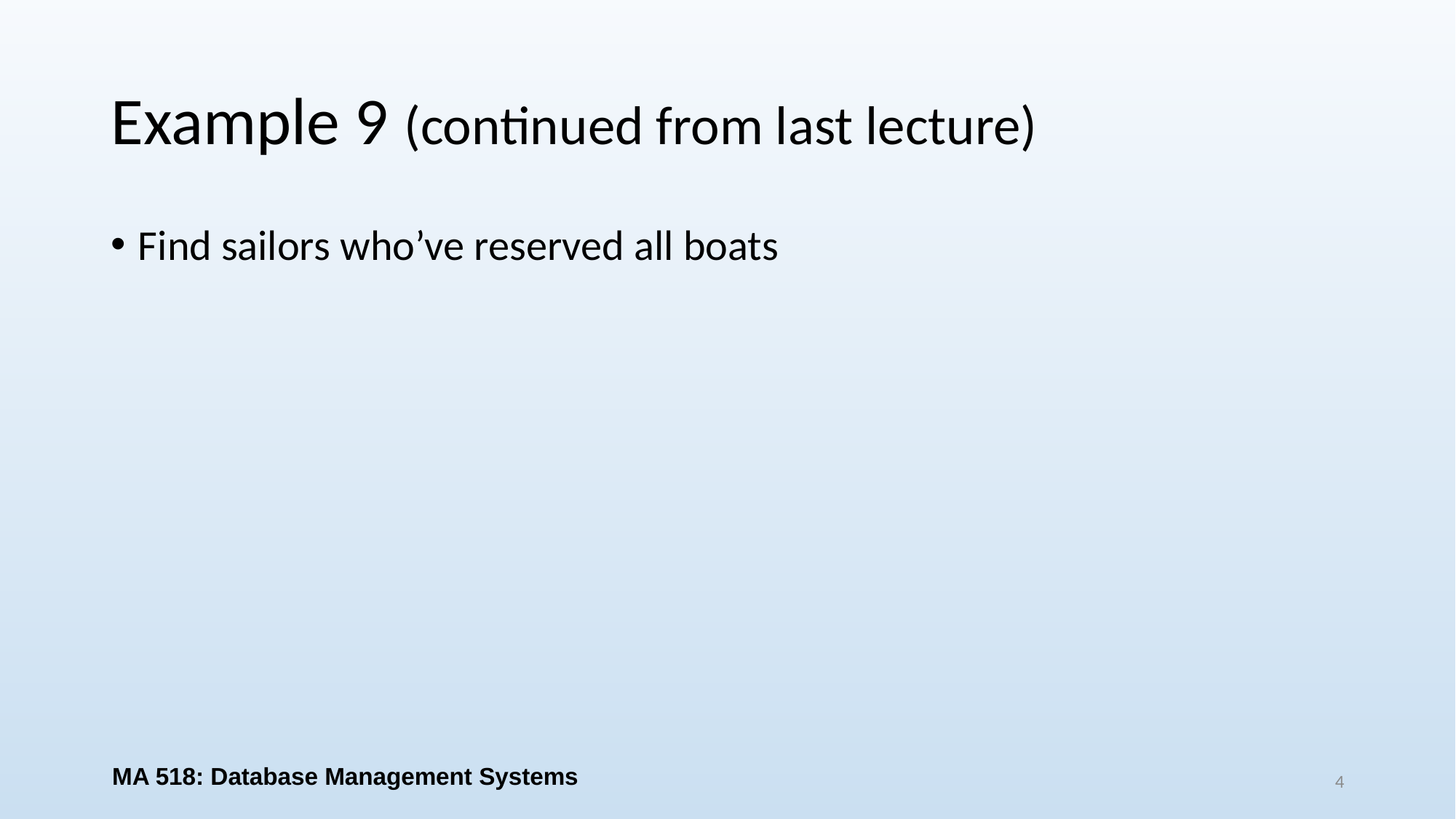

# Example 9 (continued from last lecture)
Find sailors who’ve reserved all boats

MA 518: Database Management Systems
4